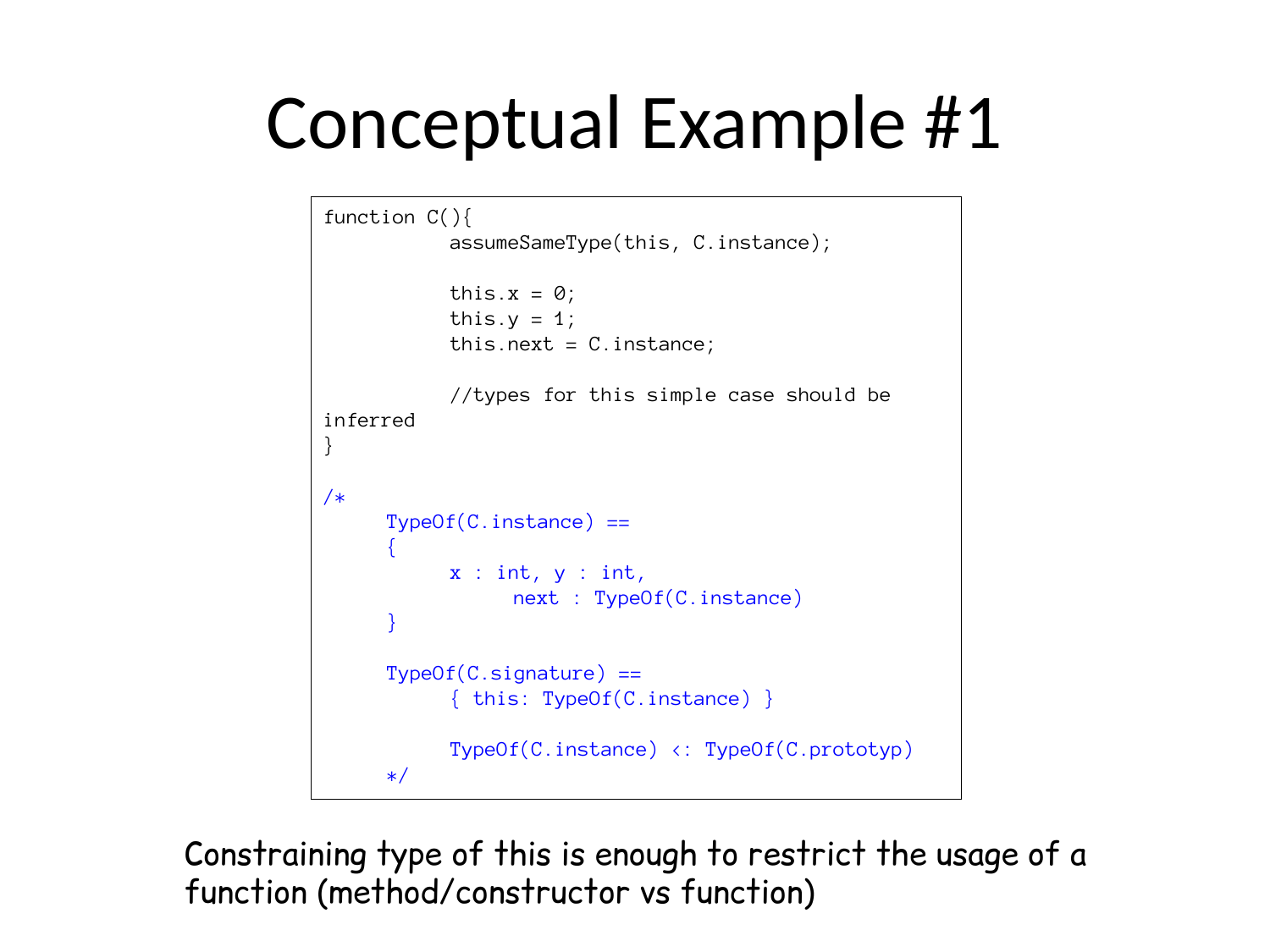

# Conceptual Example #1
function C(){
	assumeSameType(this, C.instance);

	this.x = 0;
	this.y = 1;
	this.next = C.instance;

	//types for this simple case should be inferred
}

/*
TypeOf(C.instance) ==
{
x : int, y : int,
next : TypeOf(C.instance)
}

TypeOf(C.signature) ==
{ this: TypeOf(C.instance) }

	TypeOf(C.instance) <: TypeOf(C.prototyp)
*/
Constraining type of this is enough to restrict the usage of a function (method/constructor vs function)